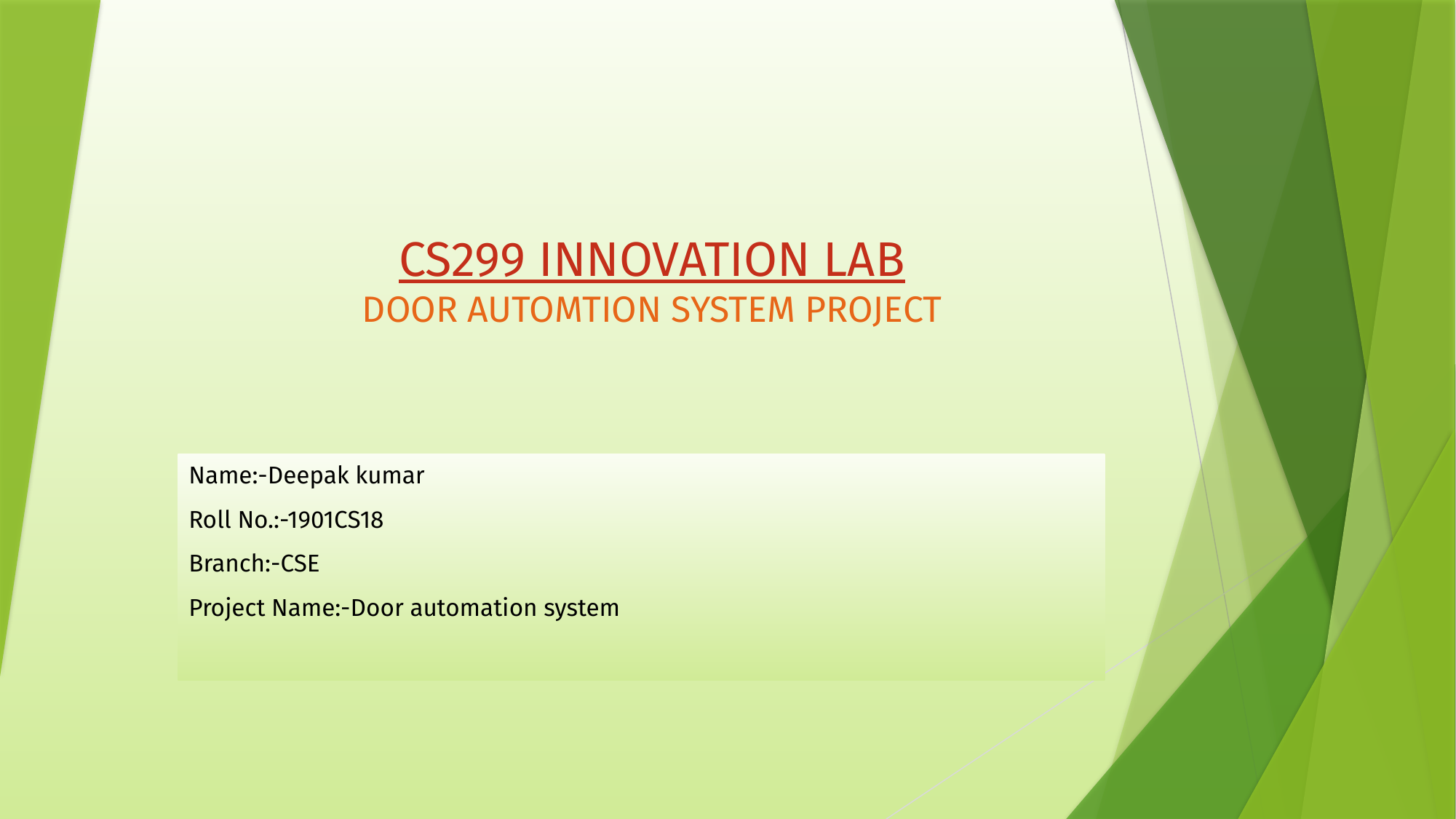

# CS299 INNOVATION LAB DOOR AUTOMTION SYSTEM PROJECT
Name:-Deepak kumar
Roll No.:-1901CS18
Branch:-CSE
Project Name:-Door automation system